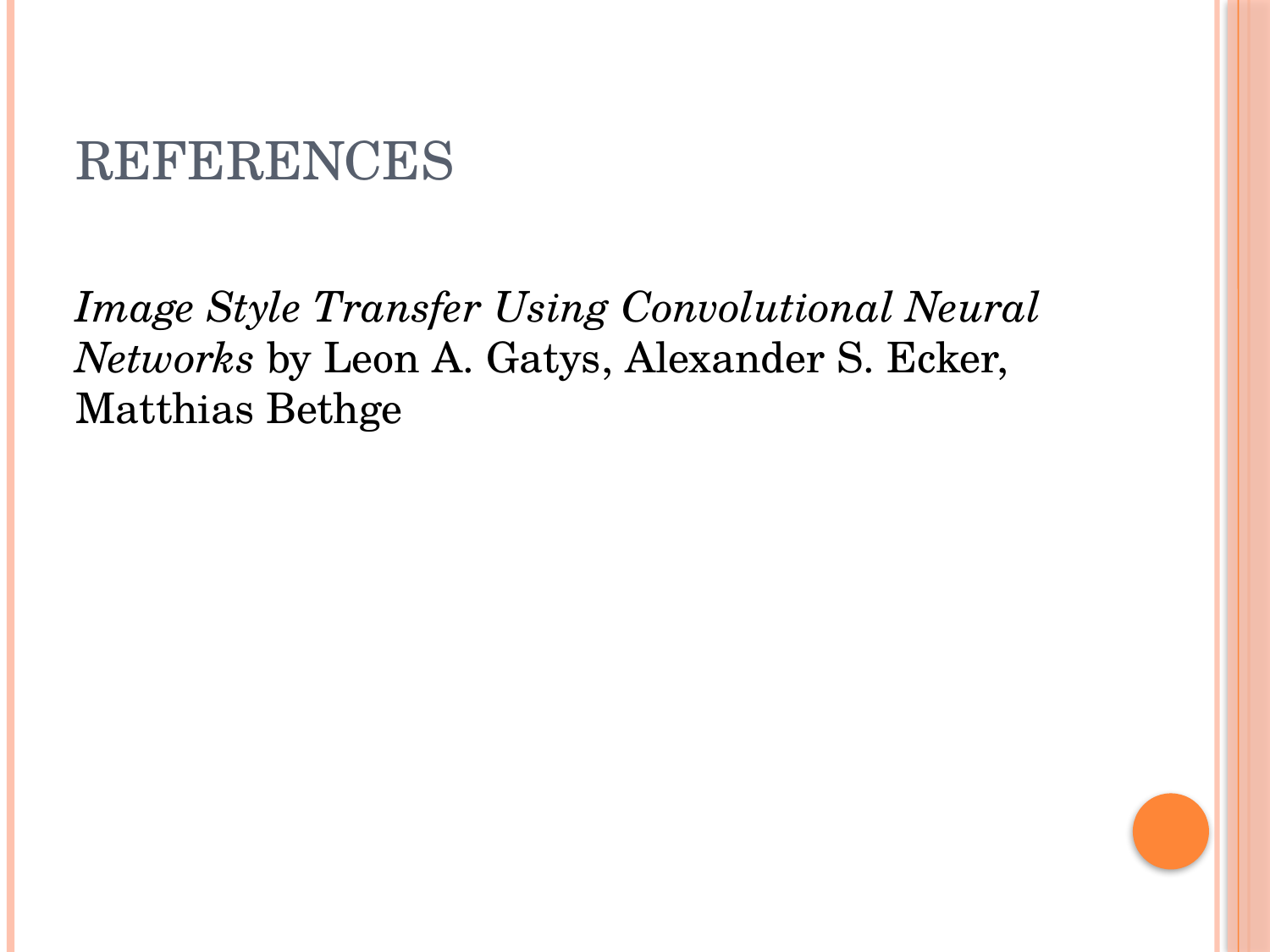

# References

Image Style Transfer Using Convolutional Neural Networks by Leon A. Gatys, Alexander S. Ecker, Matthias Bethge